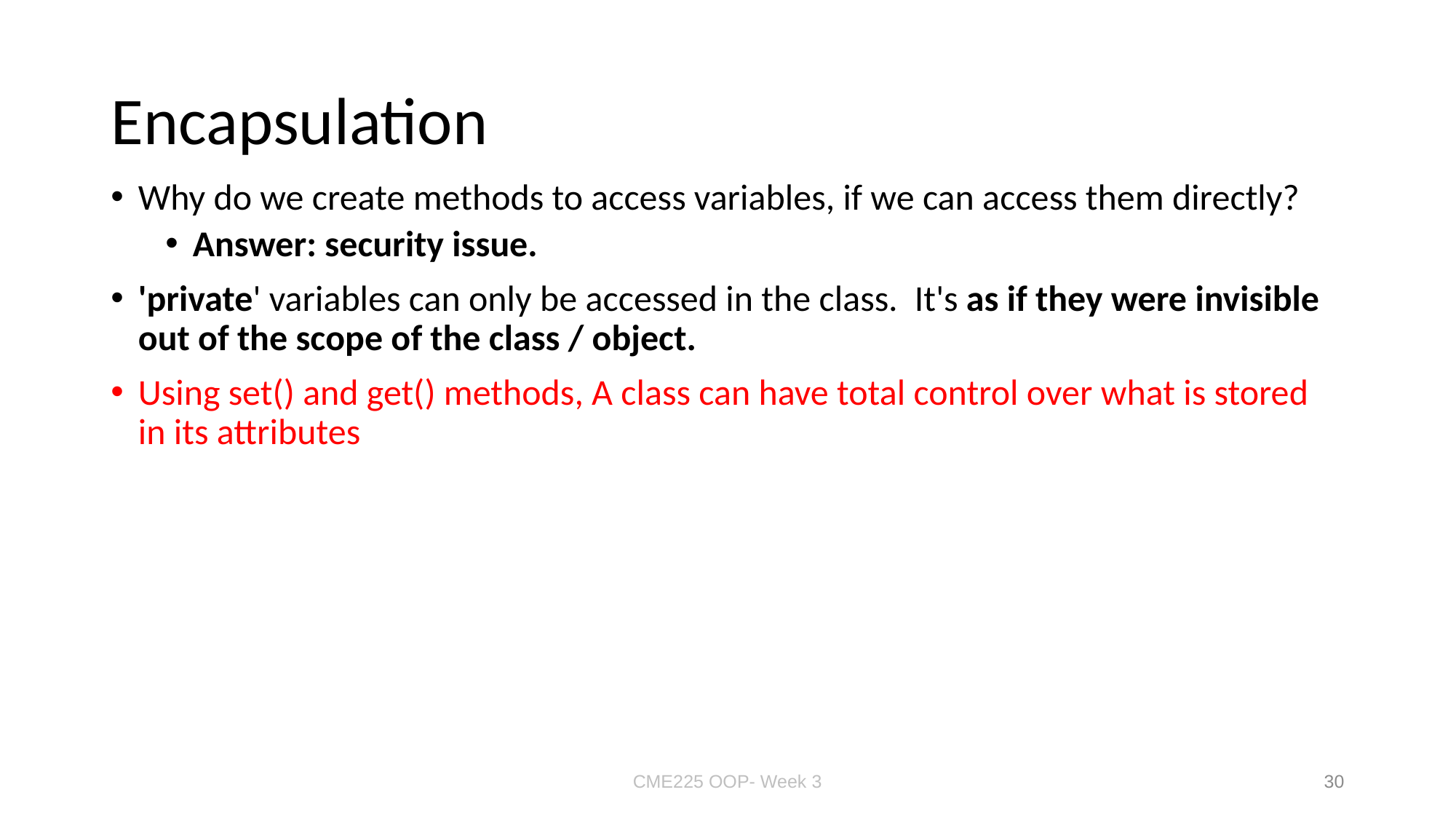

# Encapsulation
Why do we create methods to access variables, if we can access them directly?
Answer: security issue.
'private' variables can only be accessed in the class.  It's as if they were invisible out of the scope of the class / object.
Using set() and get() methods, A class can have total control over what is stored in its attributes

CME225 OOP- Week 3
30